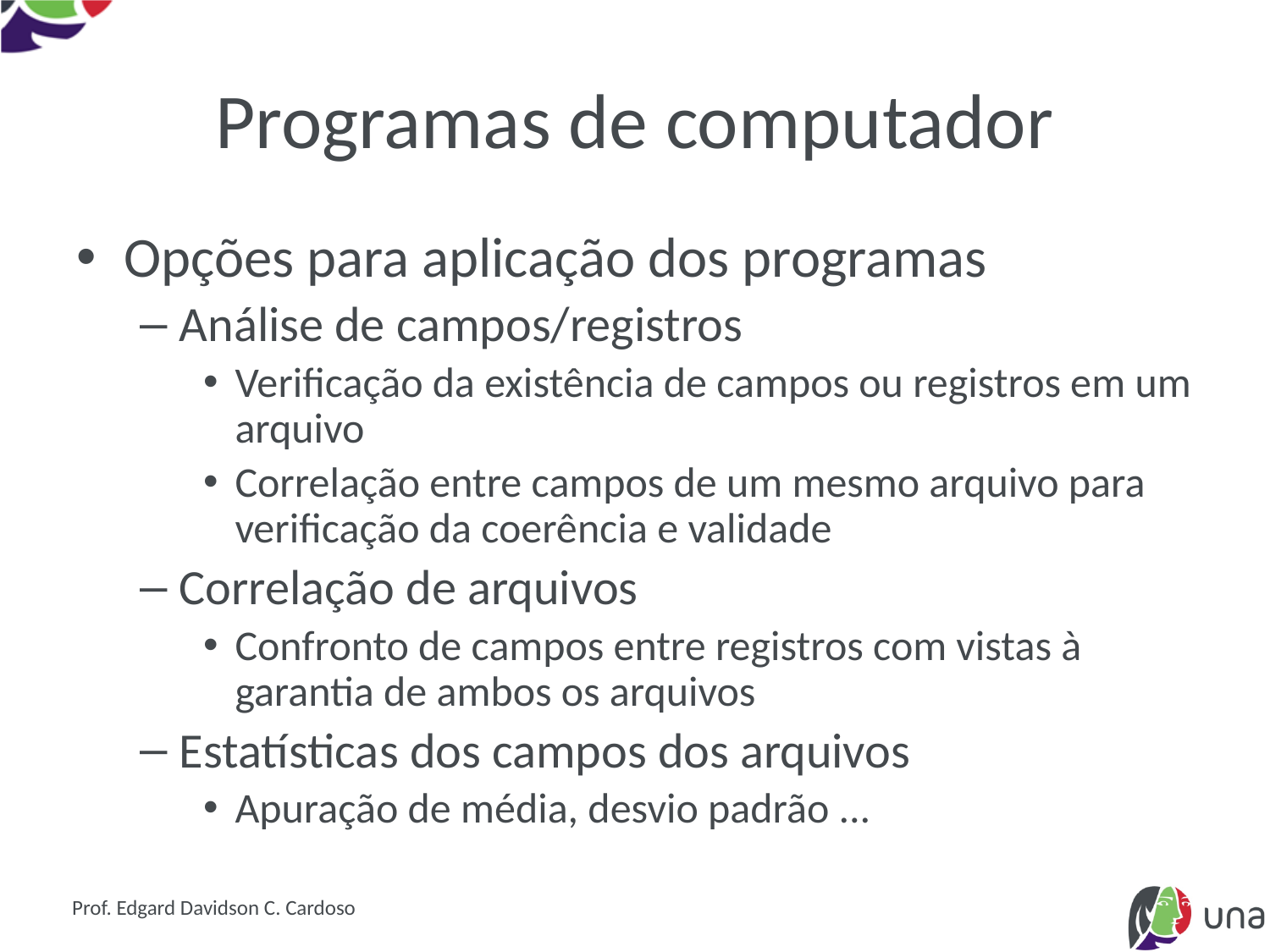

# Programas de computador
Opções para aplicação dos programas
Análise de campos/registros
Verificação da existência de campos ou registros em um arquivo
Correlação entre campos de um mesmo arquivo para verificação da coerência e validade
Correlação de arquivos
Confronto de campos entre registros com vistas à garantia de ambos os arquivos
Estatísticas dos campos dos arquivos
Apuração de média, desvio padrão ...